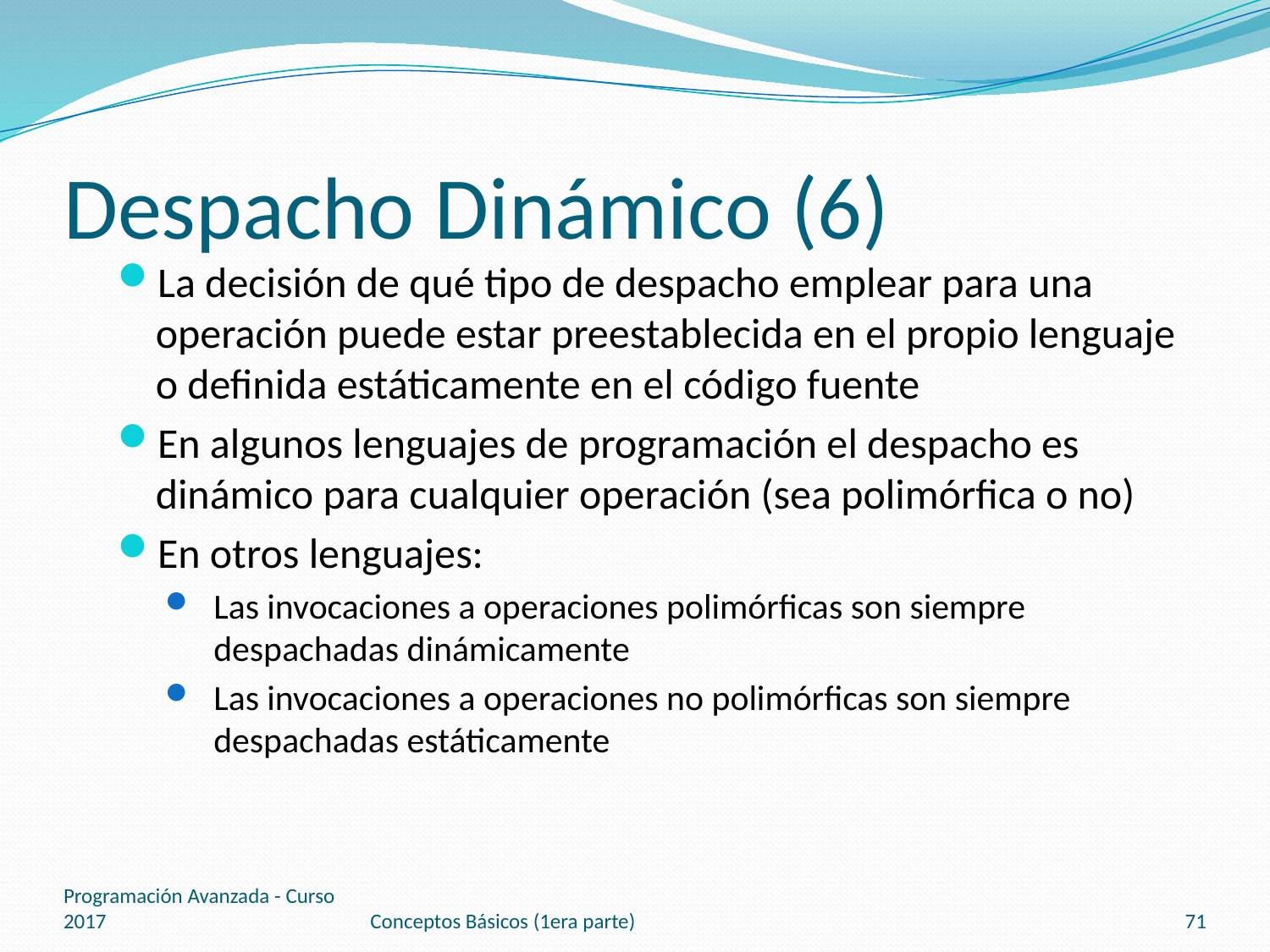

# Despacho Dinámico (6)
La decisión de qué tipo de despacho emplear para una operación puede estar preestablecida en el propio lenguaje o definida estáticamente en el código fuente
En algunos lenguajes de programación el despacho es dinámico para cualquier operación (sea polimórfica o no)
En otros lenguajes:
Las invocaciones a operaciones polimórficas son siempre despachadas dinámicamente
Las invocaciones a operaciones no polimórficas son siempre despachadas estáticamente
Programación Avanzada - Curso 2017
Conceptos Básicos (1era parte)
71